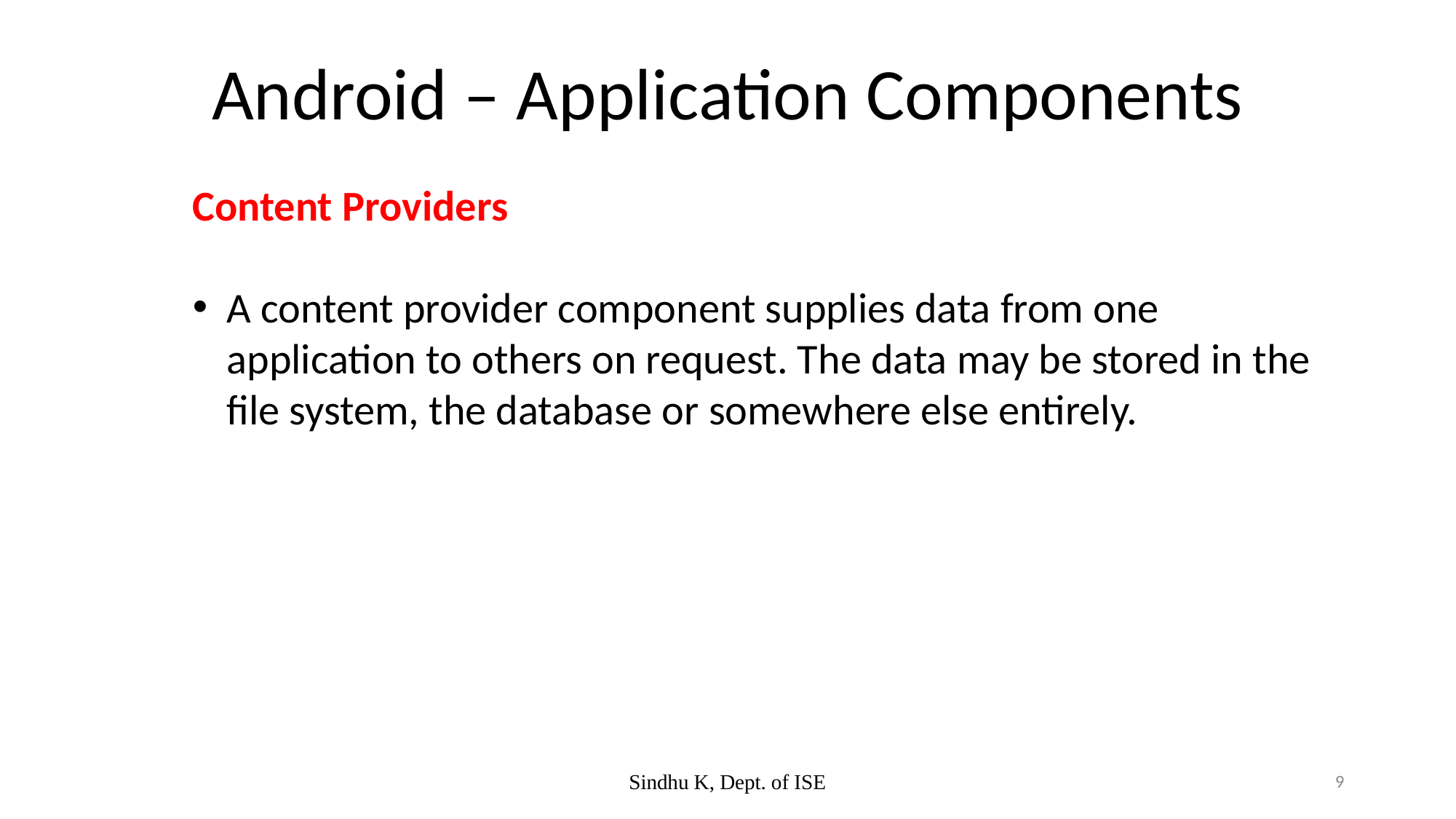

# Android – Application Components

Content Providers

A content provider component supplies data from one application to others on request. The data may be stored in the file system, the database or somewhere else entirely.
Sindhu K, Dept. of ISE
9